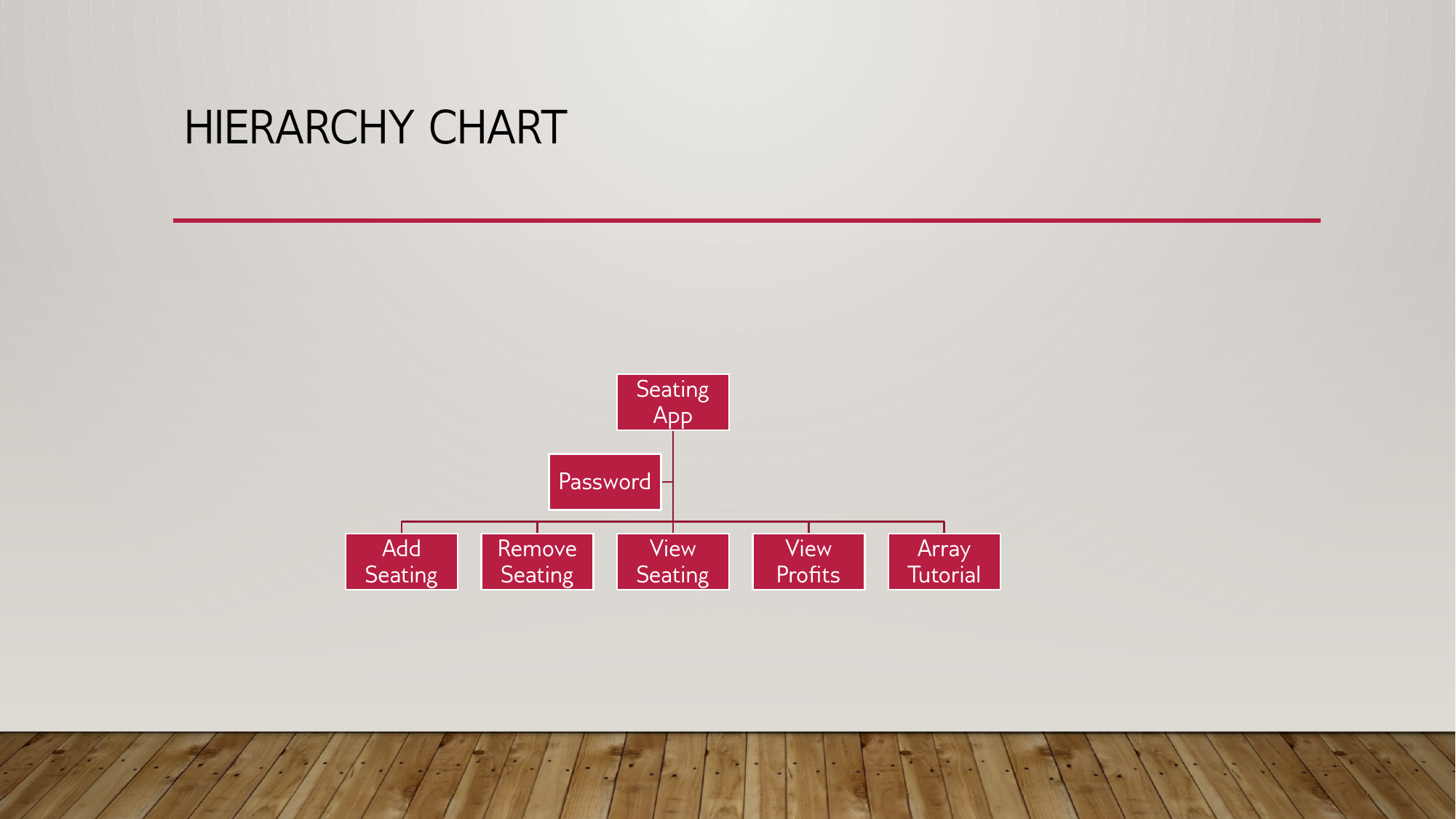

# Hierarchy Chart
Seating App
Add Seating
Remove Seating
View Seating
View Profits
Array Tutorial
Password